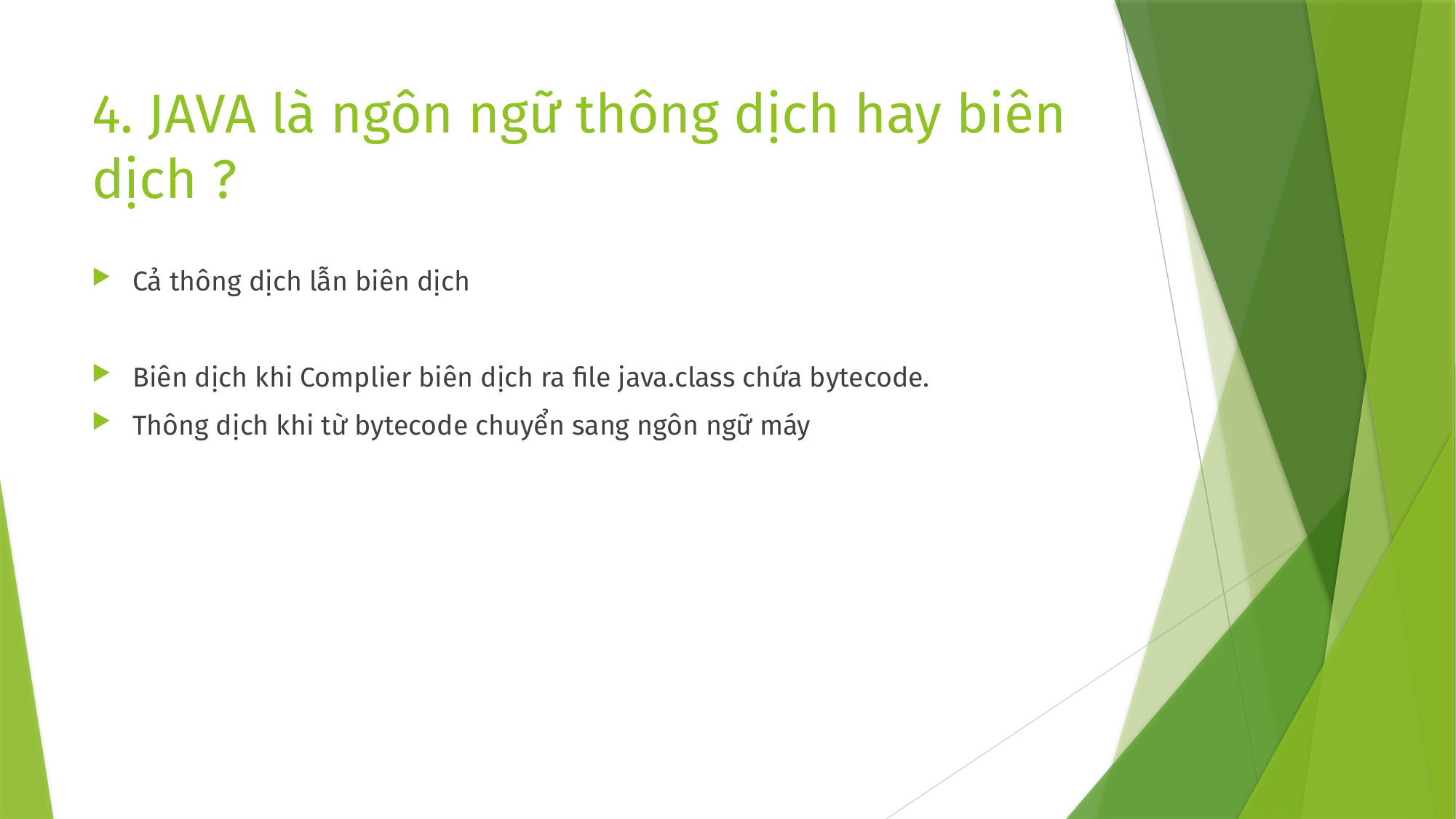

# 4. JAVA là ngôn ngữ thông dịch hay biên dịch ?
Cả thông dịch lẫn biên dịch

Biên dịch khi Complier biên dịch ra file java.class chứa bytecode.
Thông dịch khi từ bytecode chuyển sang ngôn ngữ máy